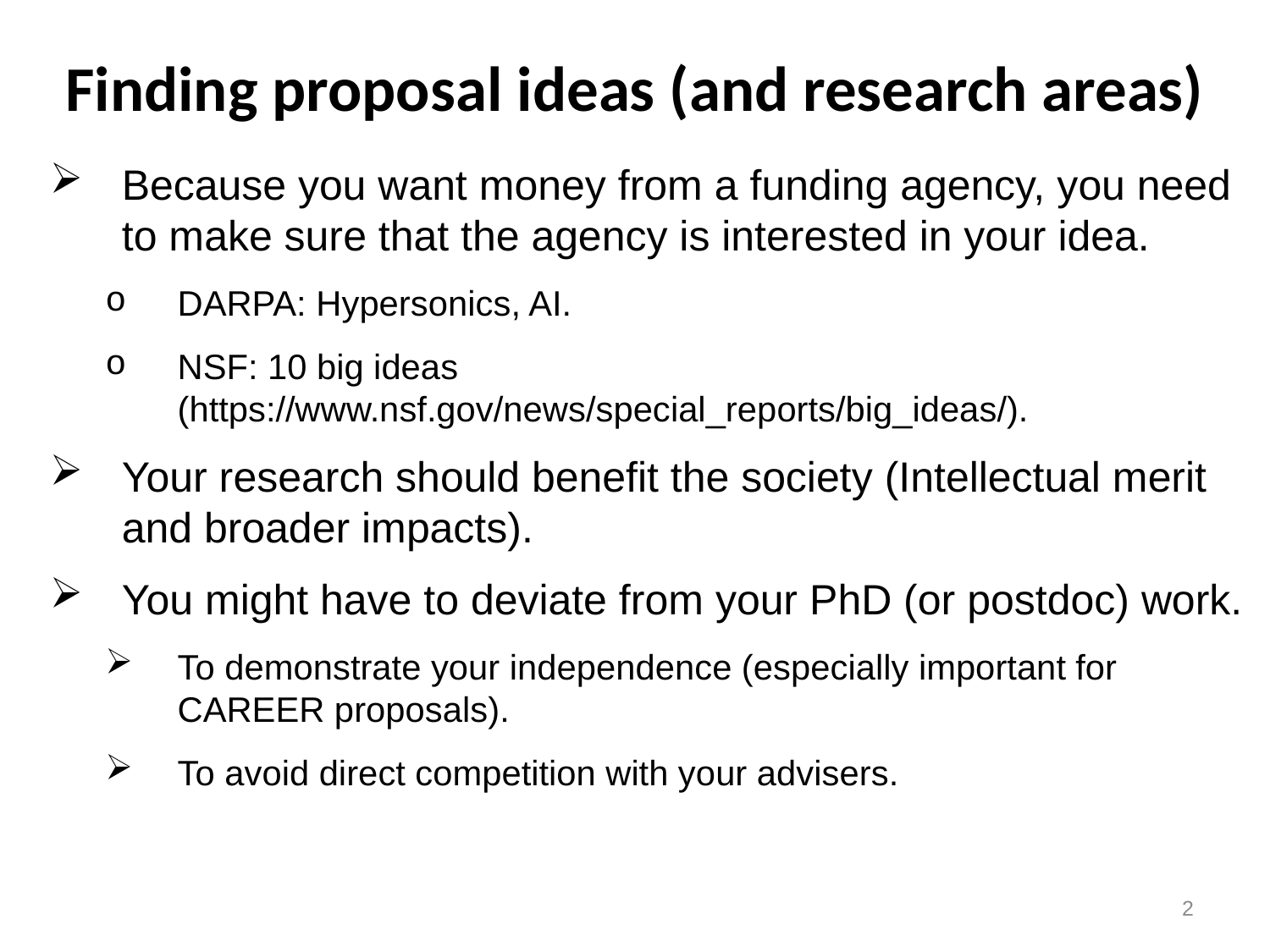

# Finding proposal ideas (and research areas)
Because you want money from a funding agency, you need to make sure that the agency is interested in your idea.
DARPA: Hypersonics, AI.
NSF: 10 big ideas (https://www.nsf.gov/news/special_reports/big_ideas/).
Your research should benefit the society (Intellectual merit and broader impacts).
You might have to deviate from your PhD (or postdoc) work.
To demonstrate your independence (especially important for CAREER proposals).
To avoid direct competition with your advisers.

2